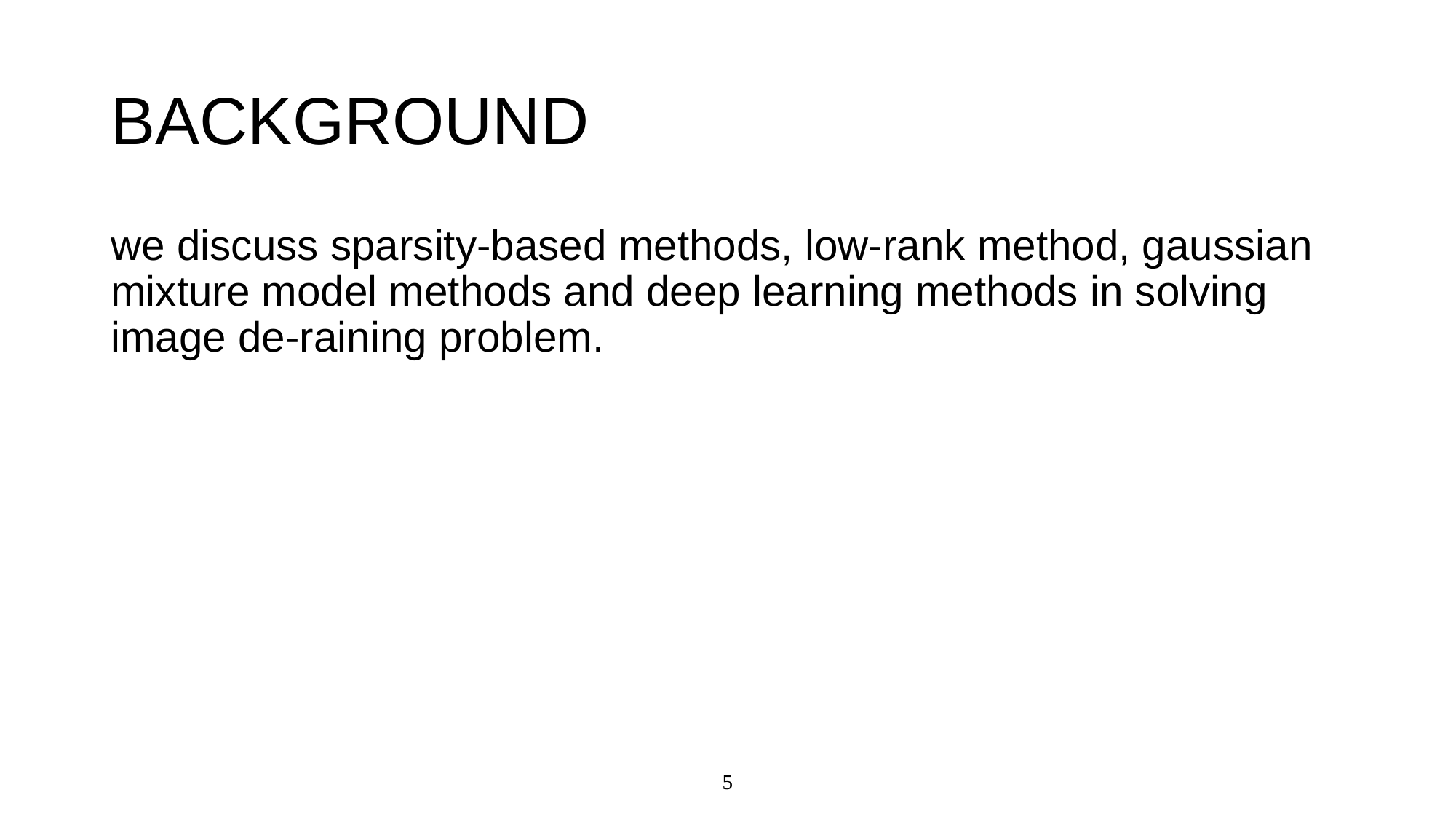

# BACKGROUND
we discuss sparsity-based methods, low-rank method, gaussian mixture model methods and deep learning methods in solving image de-raining problem.
5